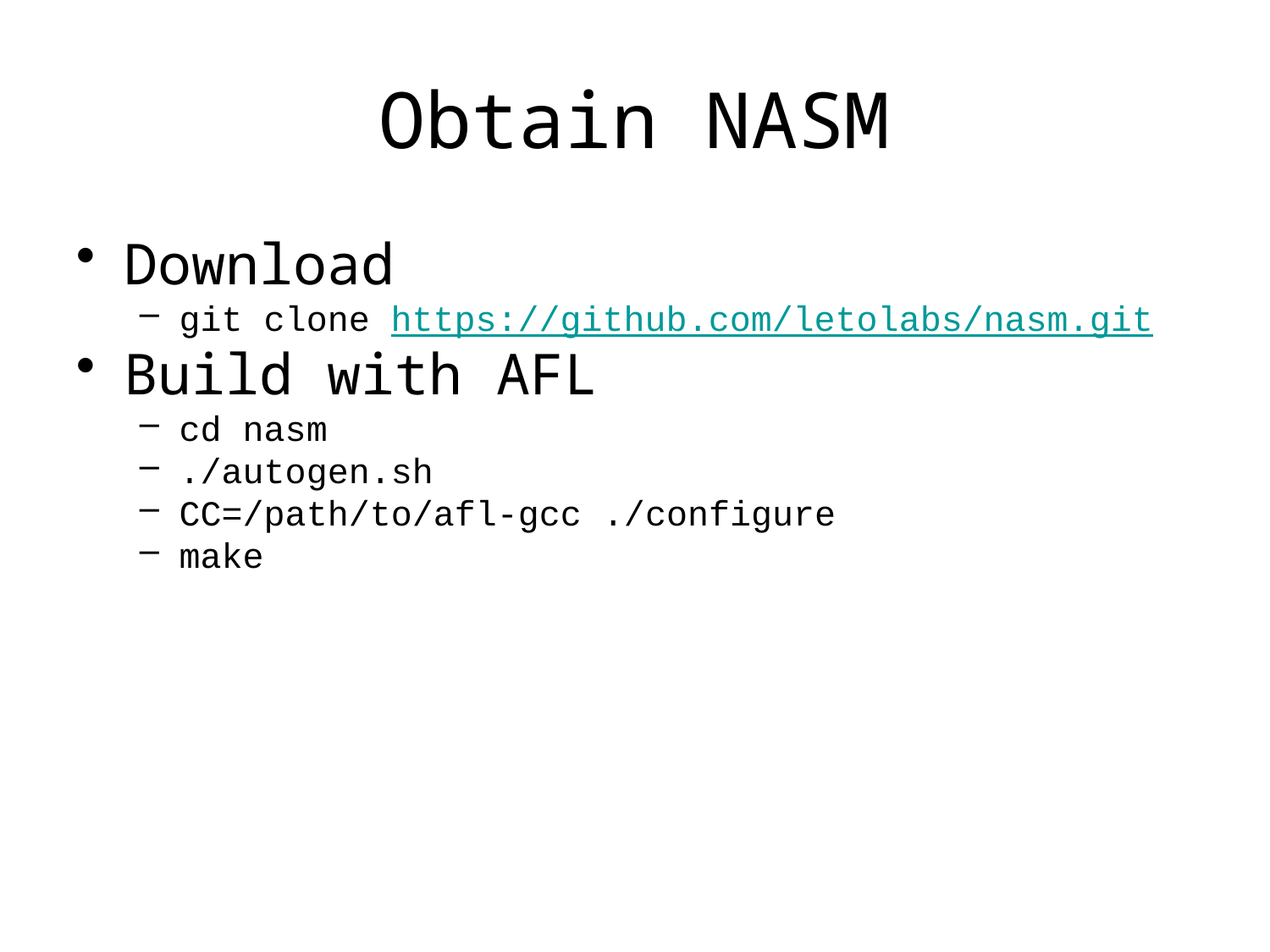

# Obtain NASM
Download
git clone https://github.com/letolabs/nasm.git
Build with AFL
cd nasm
./autogen.sh
CC=/path/to/afl-gcc ./configure
make